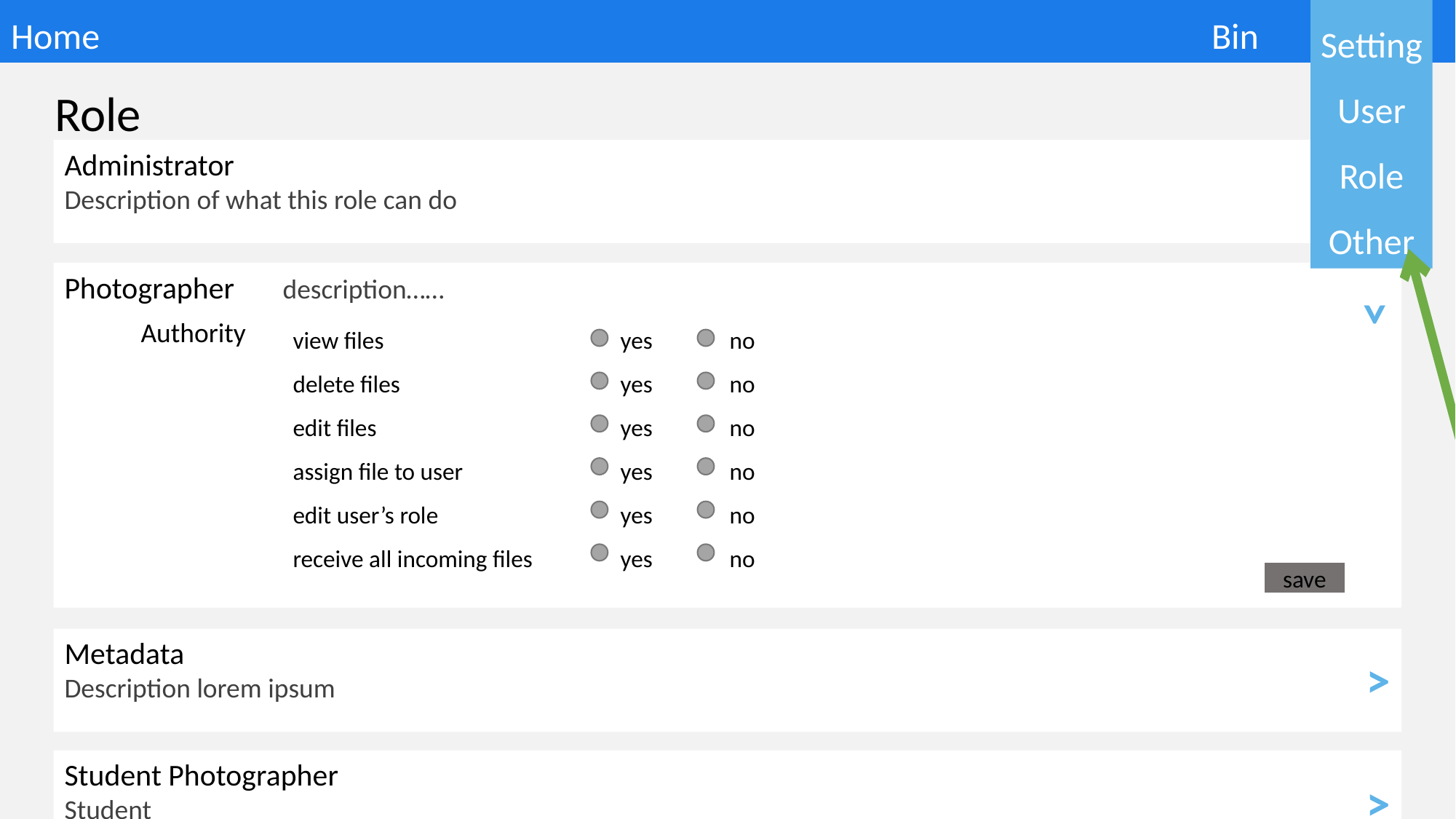

# Home           									 	Bin	Setting
Setting
User
Role
Other
Role
Administrator
Description of what this role can do
>
Photographer	description……

>
view files			yes	no
delete files			yes	no
edit files			yes	no
assign file to user		yes	no
edit user’s role		yes	no
receive all incoming files	yes	no

Authority

save
Metadata
Description lorem ipsum
>
Student Photographer
Student

>
Student
Photographer

>
Name6	LastName6
Administrator

>
Name7	LastName7
Student

>